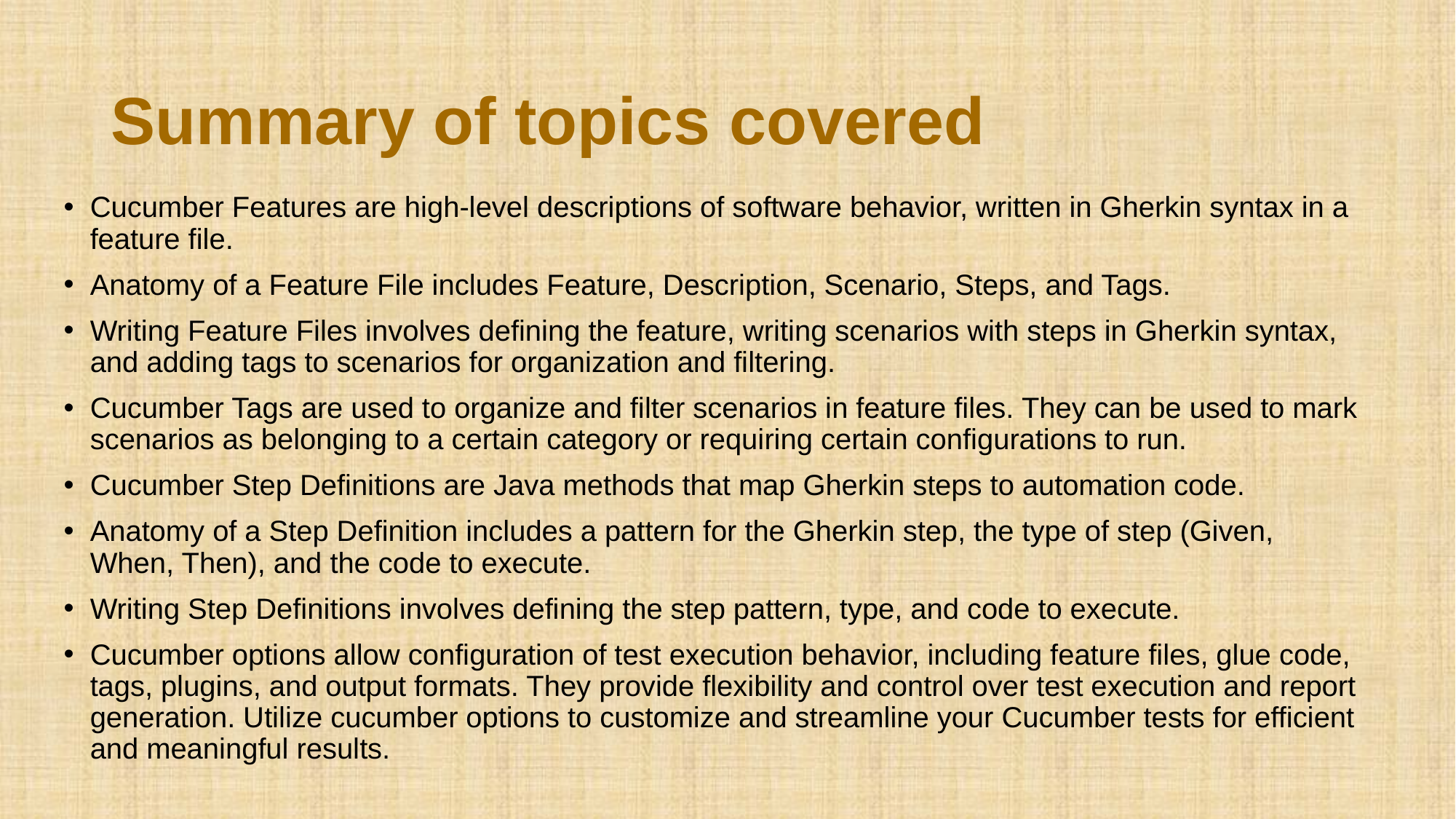

# Summary of topics covered
Cucumber Features are high-level descriptions of software behavior, written in Gherkin syntax in a feature file.
Anatomy of a Feature File includes Feature, Description, Scenario, Steps, and Tags.
Writing Feature Files involves defining the feature, writing scenarios with steps in Gherkin syntax, and adding tags to scenarios for organization and filtering.
Cucumber Tags are used to organize and filter scenarios in feature files. They can be used to mark scenarios as belonging to a certain category or requiring certain configurations to run.
Cucumber Step Definitions are Java methods that map Gherkin steps to automation code.
Anatomy of a Step Definition includes a pattern for the Gherkin step, the type of step (Given, When, Then), and the code to execute.
Writing Step Definitions involves defining the step pattern, type, and code to execute.
Cucumber options allow configuration of test execution behavior, including feature files, glue code, tags, plugins, and output formats. They provide flexibility and control over test execution and report generation. Utilize cucumber options to customize and streamline your Cucumber tests for efficient and meaningful results.